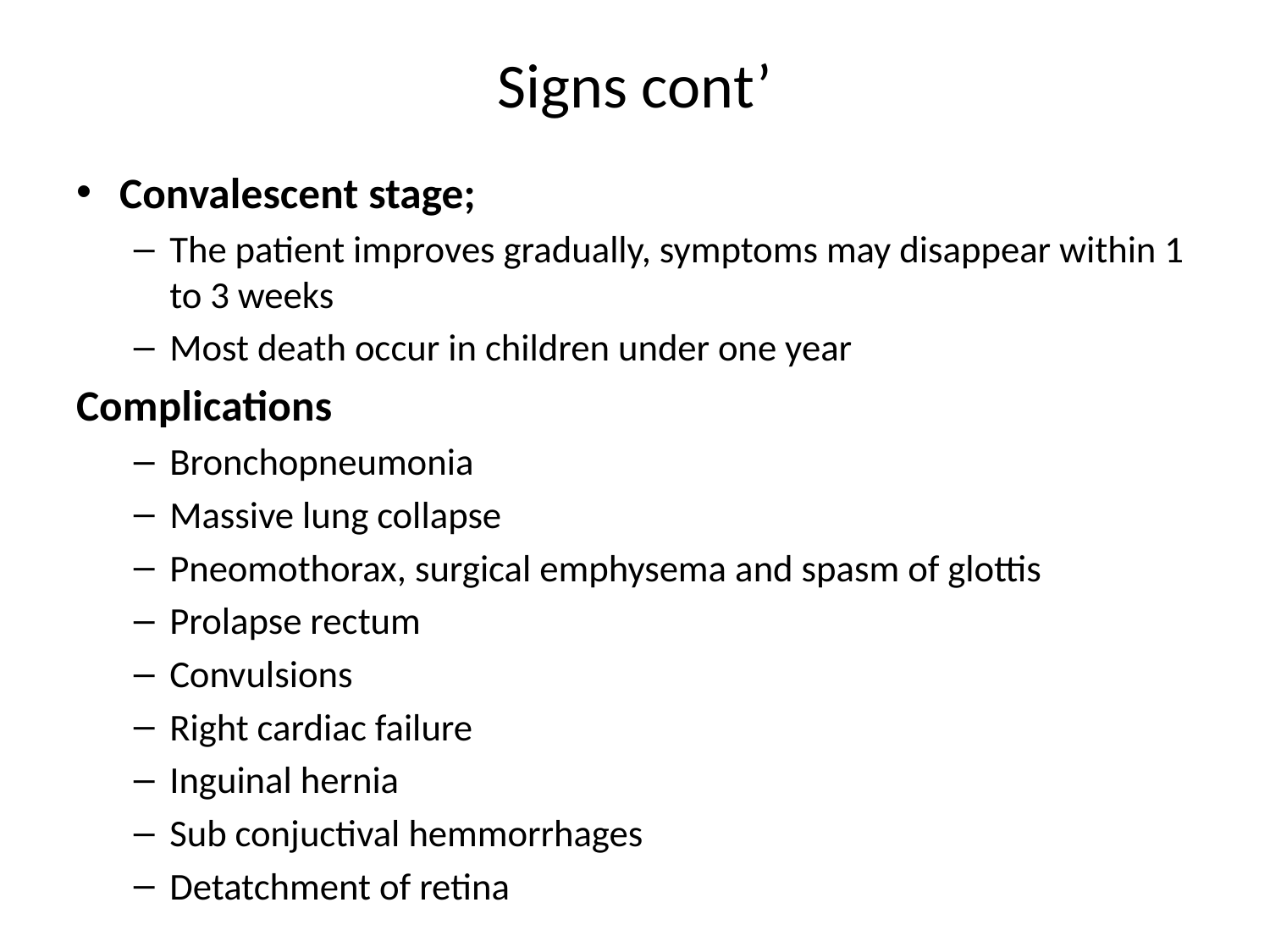

# Signs cont’
Convalescent stage;
The patient improves gradually, symptoms may disappear within 1 to 3 weeks
Most death occur in children under one year
Complications
Bronchopneumonia
Massive lung collapse
Pneomothorax, surgical emphysema and spasm of glottis
Prolapse rectum
Convulsions
Right cardiac failure
Inguinal hernia
Sub conjuctival hemmorrhages
Detatchment of retina